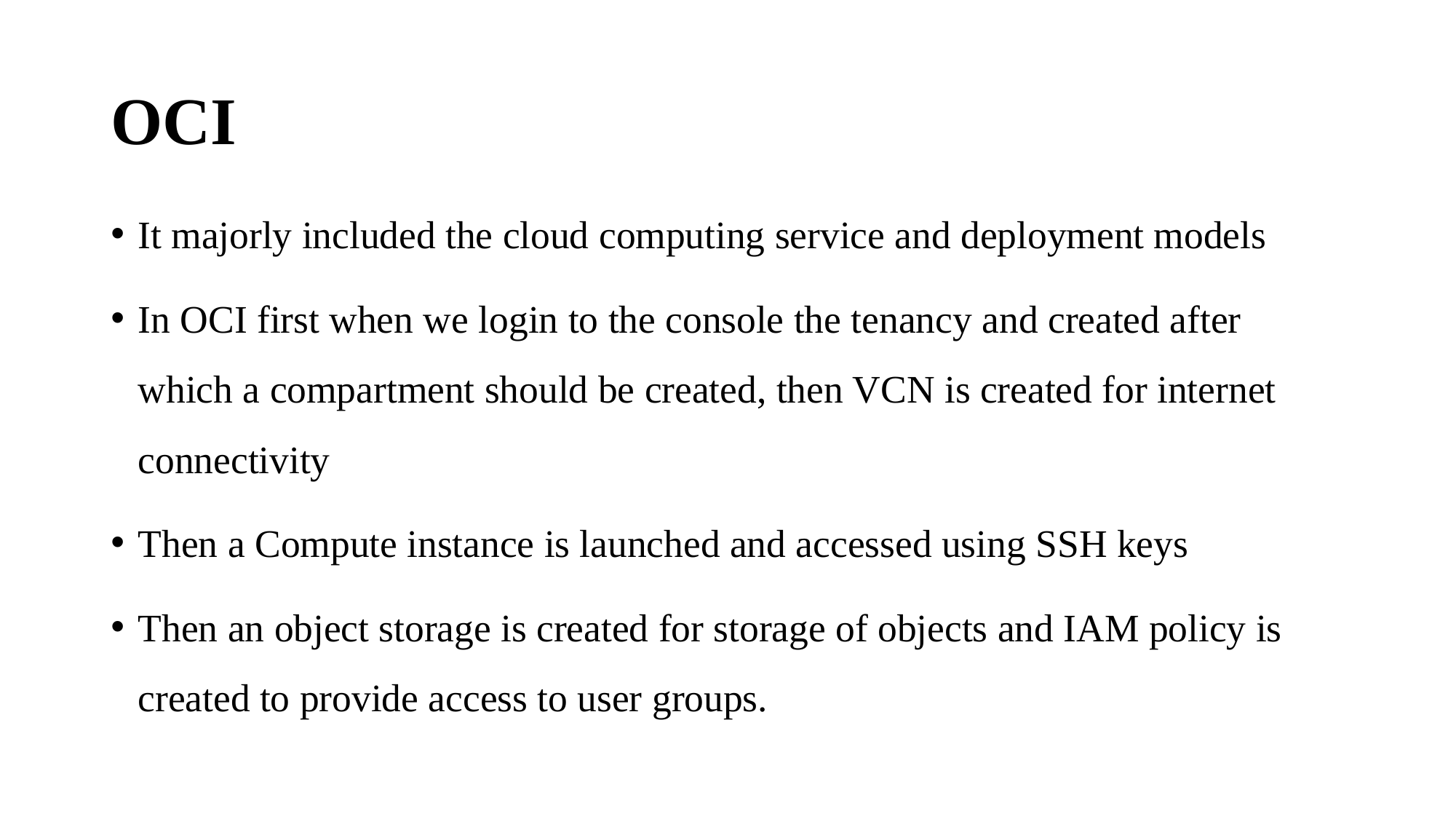

# OCI
It majorly included the cloud computing service and deployment models
In OCI first when we login to the console the tenancy and created after which a compartment should be created, then VCN is created for internet connectivity
Then a Compute instance is launched and accessed using SSH keys
Then an object storage is created for storage of objects and IAM policy is created to provide access to user groups.